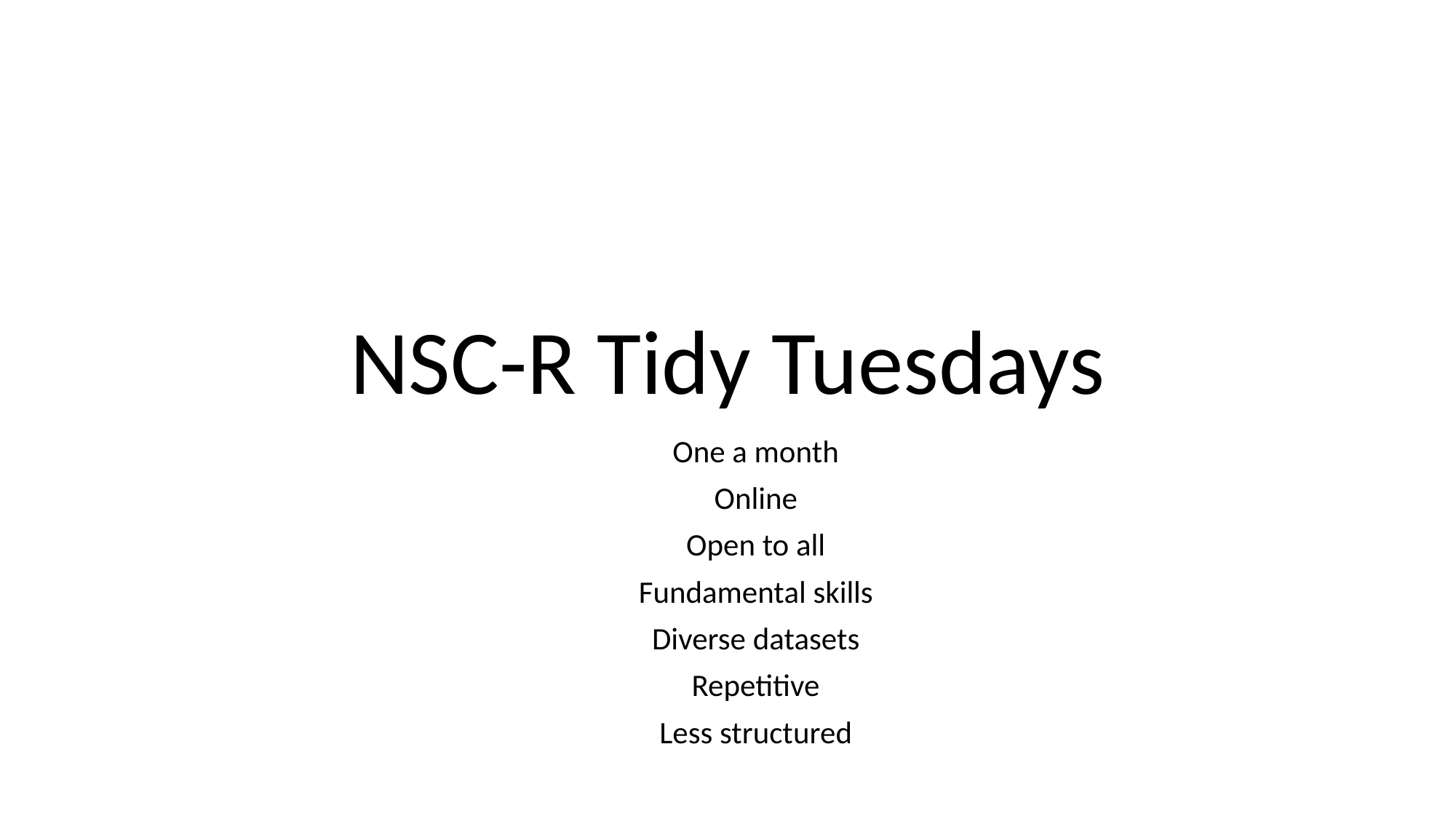

# NSC-R Tidy Tuesdays
One a month
Online
Open to all
Fundamental skills
Diverse datasets
Repetitive
Less structured